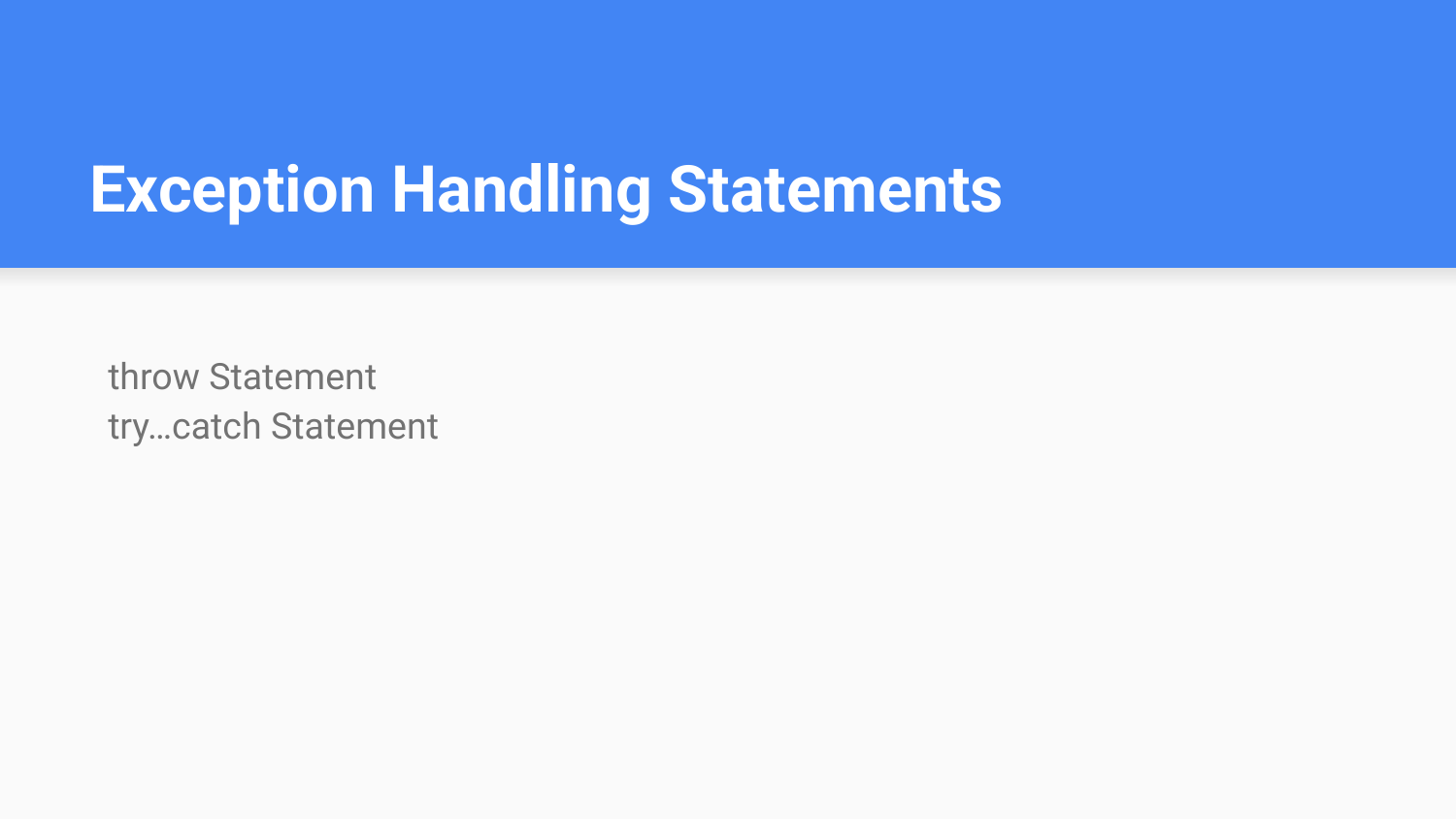

# Exception Handling Statements
throw Statement
try…catch Statement